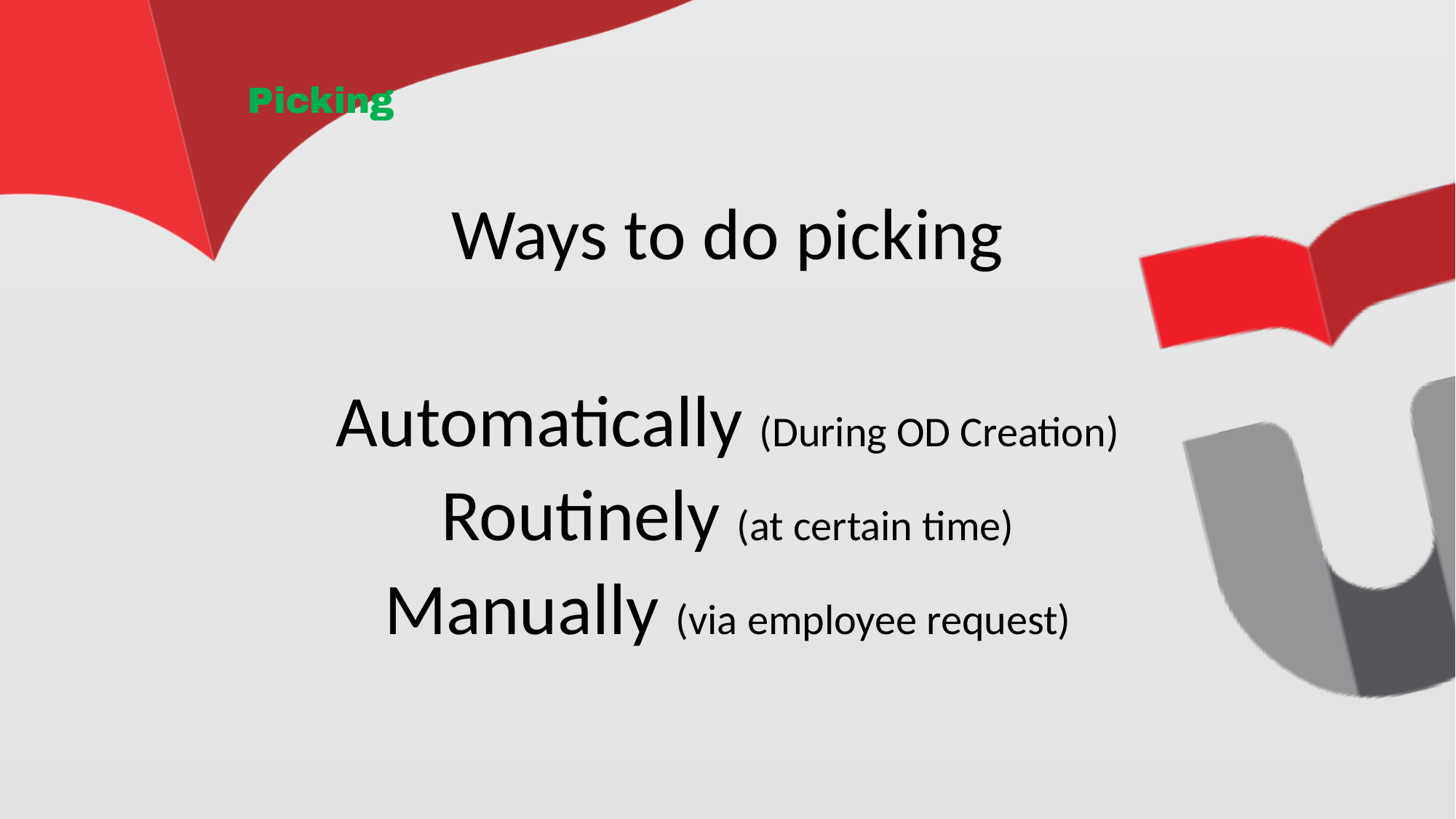

# Picking
Ways to do picking

Automatically (During OD Creation)
Routinely (at certain time)
Manually (via employee request)